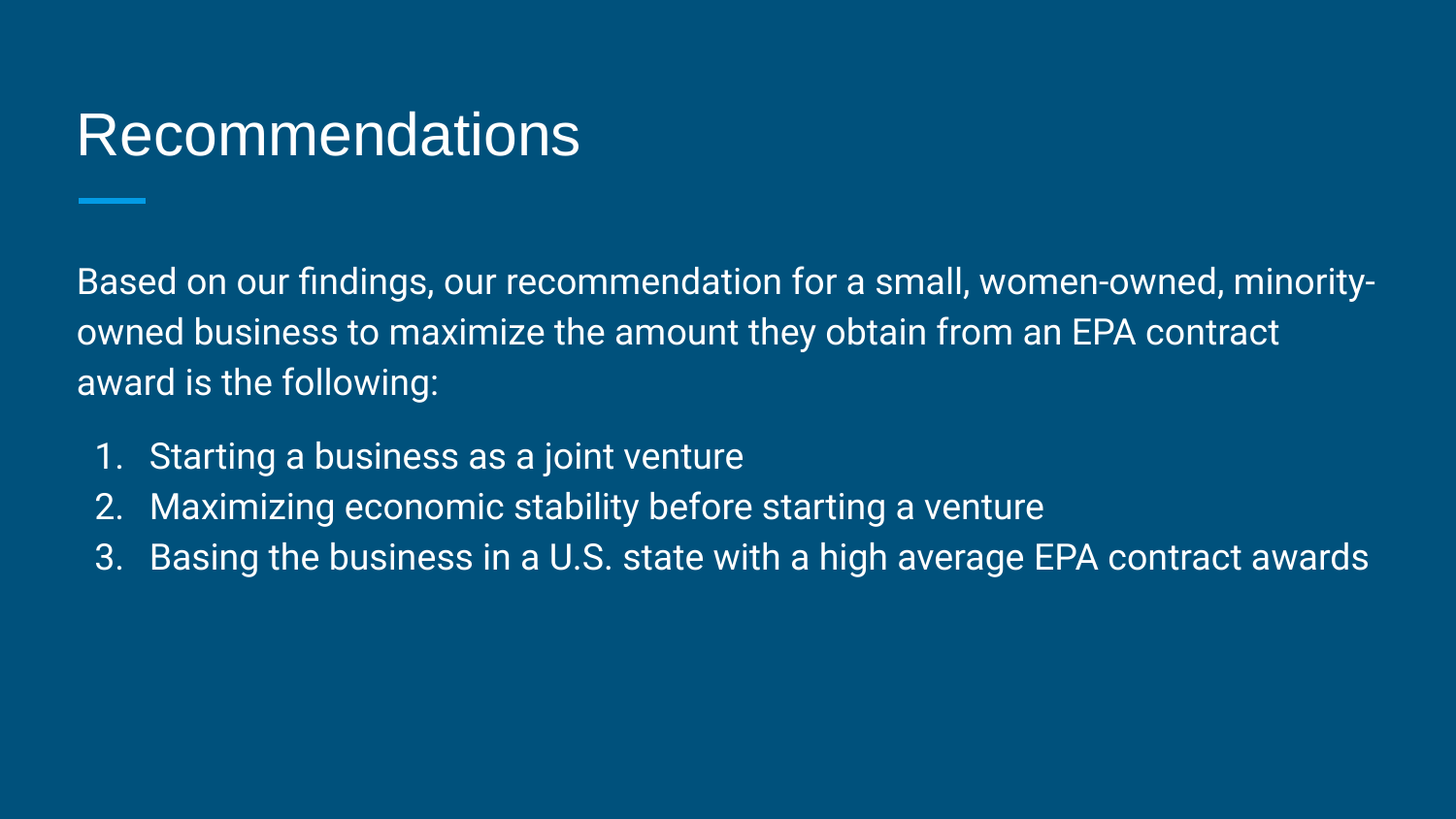

# Recommendations
Based on our findings, our recommendation for a small, women-owned, minority-owned business to maximize the amount they obtain from an EPA contract award is the following:
Starting a business as a joint venture
Maximizing economic stability before starting a venture
Basing the business in a U.S. state with a high average EPA contract awards